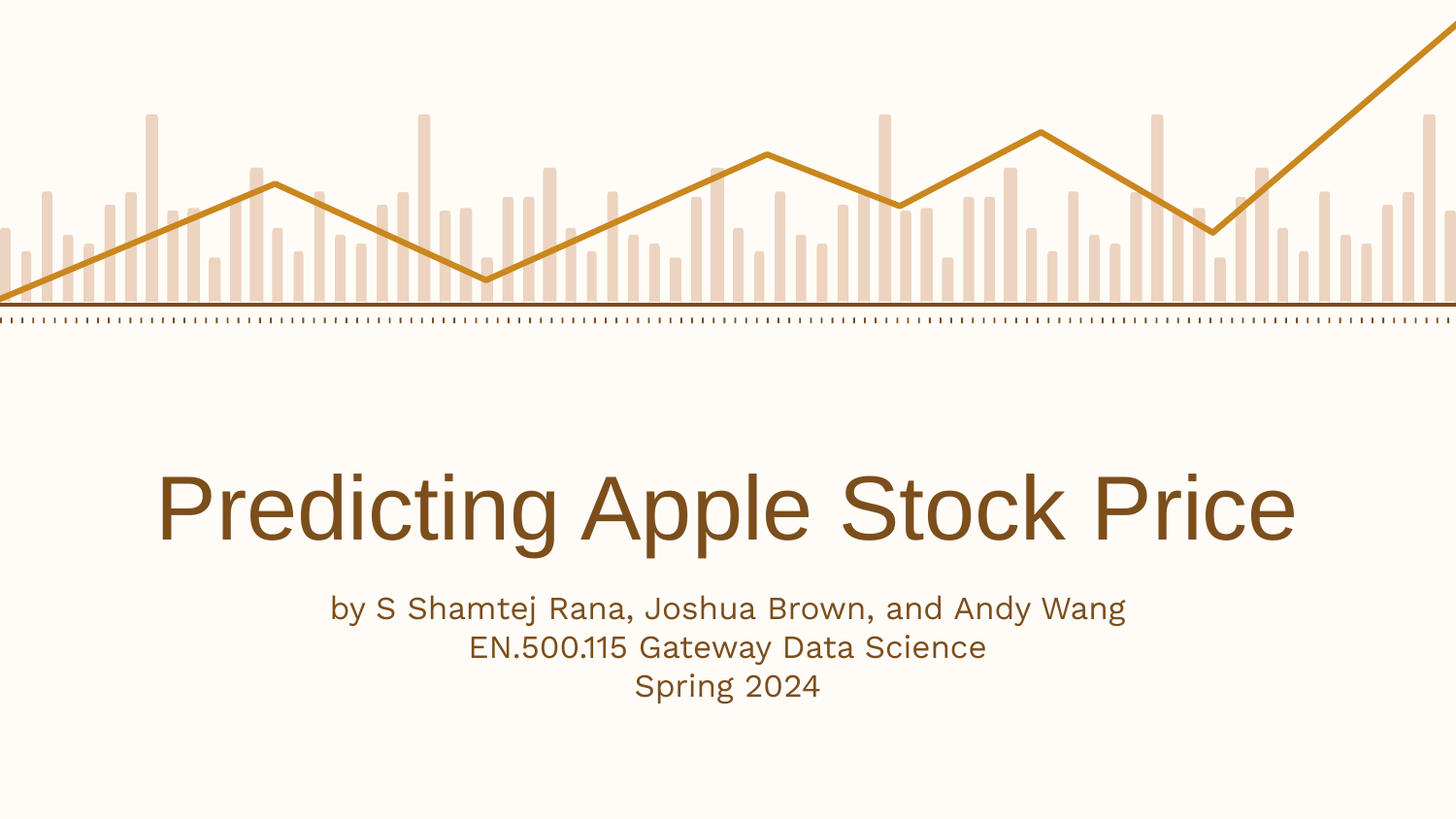

# Predicting Apple Stock Price
by S Shamtej Rana, Joshua Brown, and Andy Wang
EN.500.115 Gateway Data Science
Spring 2024